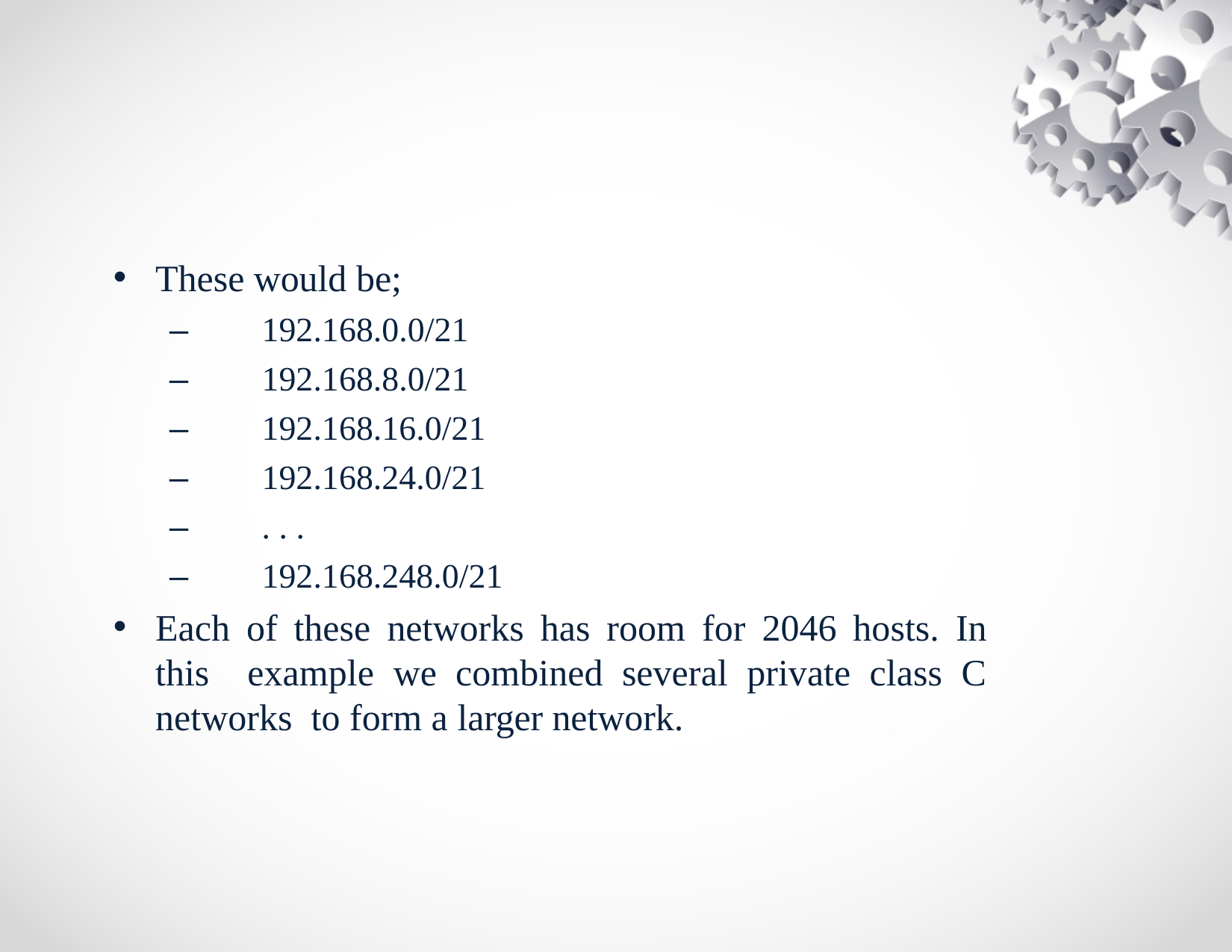

These would be;
–	192.168.0.0/21
–	192.168.8.0/21
–	192.168.16.0/21
–	192.168.24.0/21
–	. . .
–	192.168.248.0/21
Each of these networks has room for 2046 hosts. In this  example we combined several private class C networks  to form a larger network.